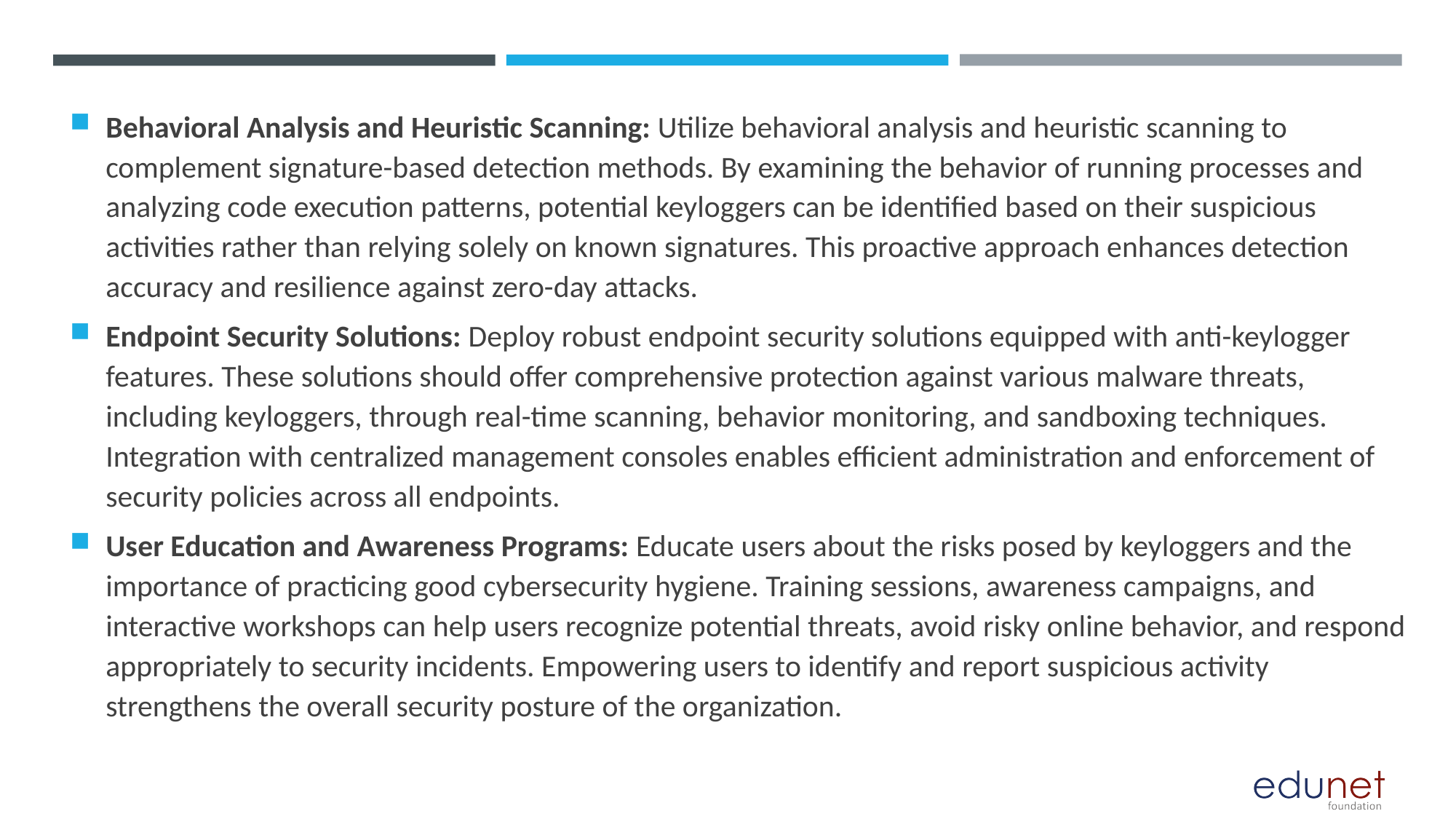

Behavioral Analysis and Heuristic Scanning: Utilize behavioral analysis and heuristic scanning to complement signature-based detection methods. By examining the behavior of running processes and analyzing code execution patterns, potential keyloggers can be identified based on their suspicious activities rather than relying solely on known signatures. This proactive approach enhances detection accuracy and resilience against zero-day attacks.
Endpoint Security Solutions: Deploy robust endpoint security solutions equipped with anti-keylogger features. These solutions should offer comprehensive protection against various malware threats, including keyloggers, through real-time scanning, behavior monitoring, and sandboxing techniques. Integration with centralized management consoles enables efficient administration and enforcement of security policies across all endpoints.
User Education and Awareness Programs: Educate users about the risks posed by keyloggers and the importance of practicing good cybersecurity hygiene. Training sessions, awareness campaigns, and interactive workshops can help users recognize potential threats, avoid risky online behavior, and respond appropriately to security incidents. Empowering users to identify and report suspicious activity strengthens the overall security posture of the organization.